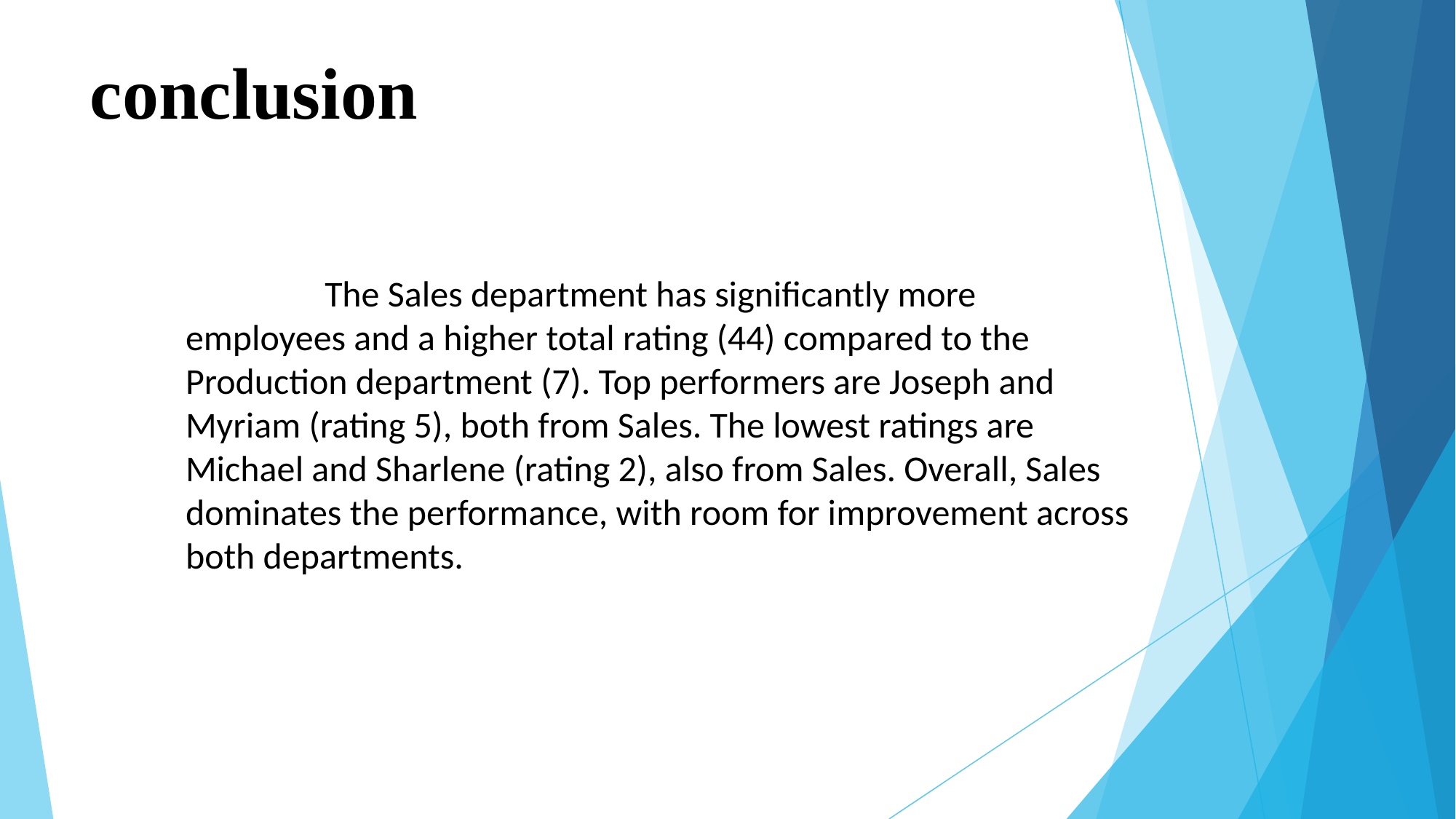

# conclusion
                 The Sales department has significantly more employees and a higher total rating (44) compared to the Production department (7). Top performers are Joseph and Myriam (rating 5), both from Sales. The lowest ratings are Michael and Sharlene (rating 2), also from Sales. Overall, Sales dominates the performance, with room for improvement across both departments.